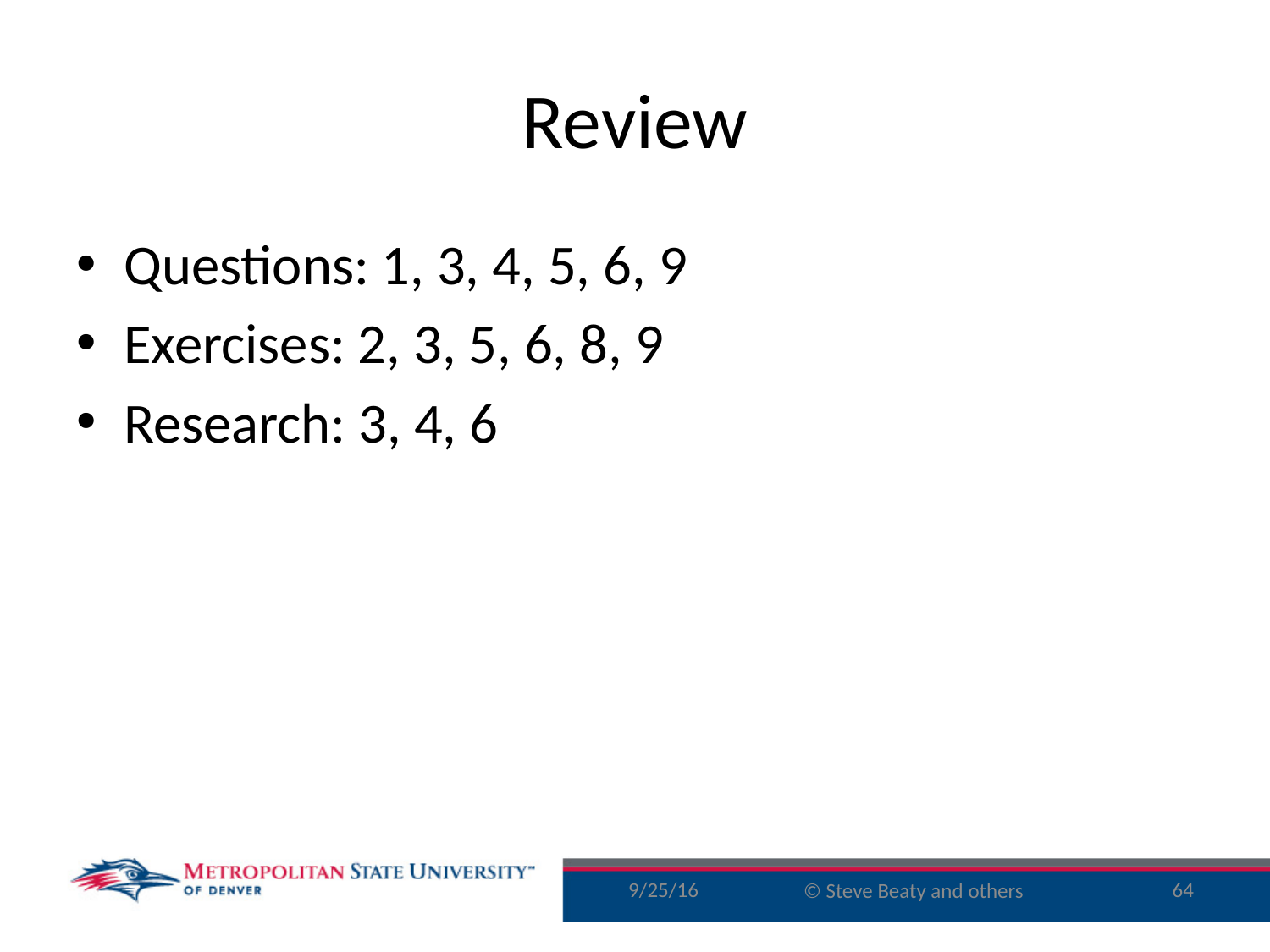

# Review
Questions: 1, 3, 4, 5, 6, 9
Exercises: 2, 3, 5, 6, 8, 9
Research: 3, 4, 6
9/25/16
64
© Steve Beaty and others